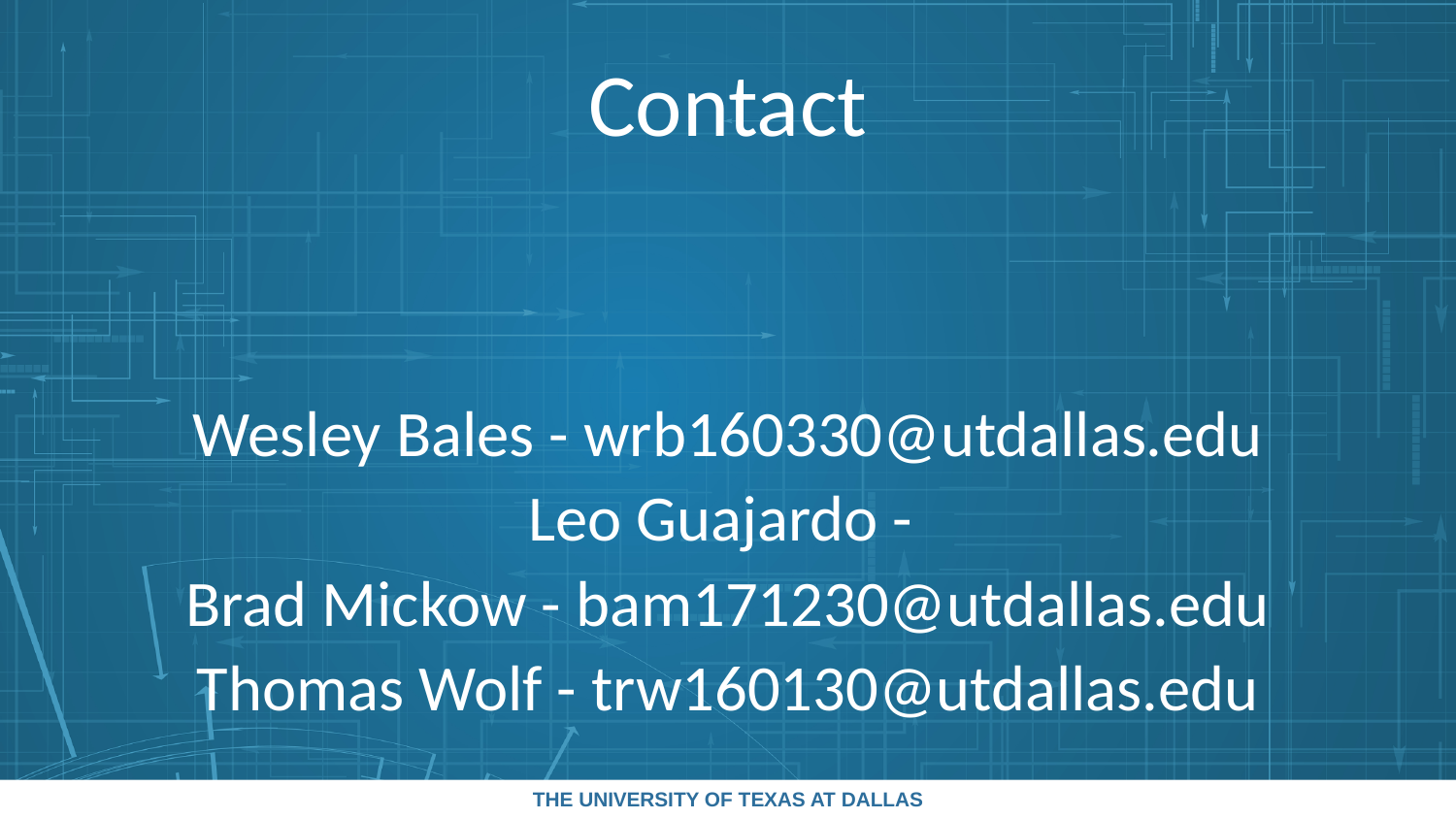

# Contact
Wesley Bales - wrb160330@utdallas.edu
Leo Guajardo -
Brad Mickow - bam171230@utdallas.edu
Thomas Wolf - trw160130@utdallas.edu